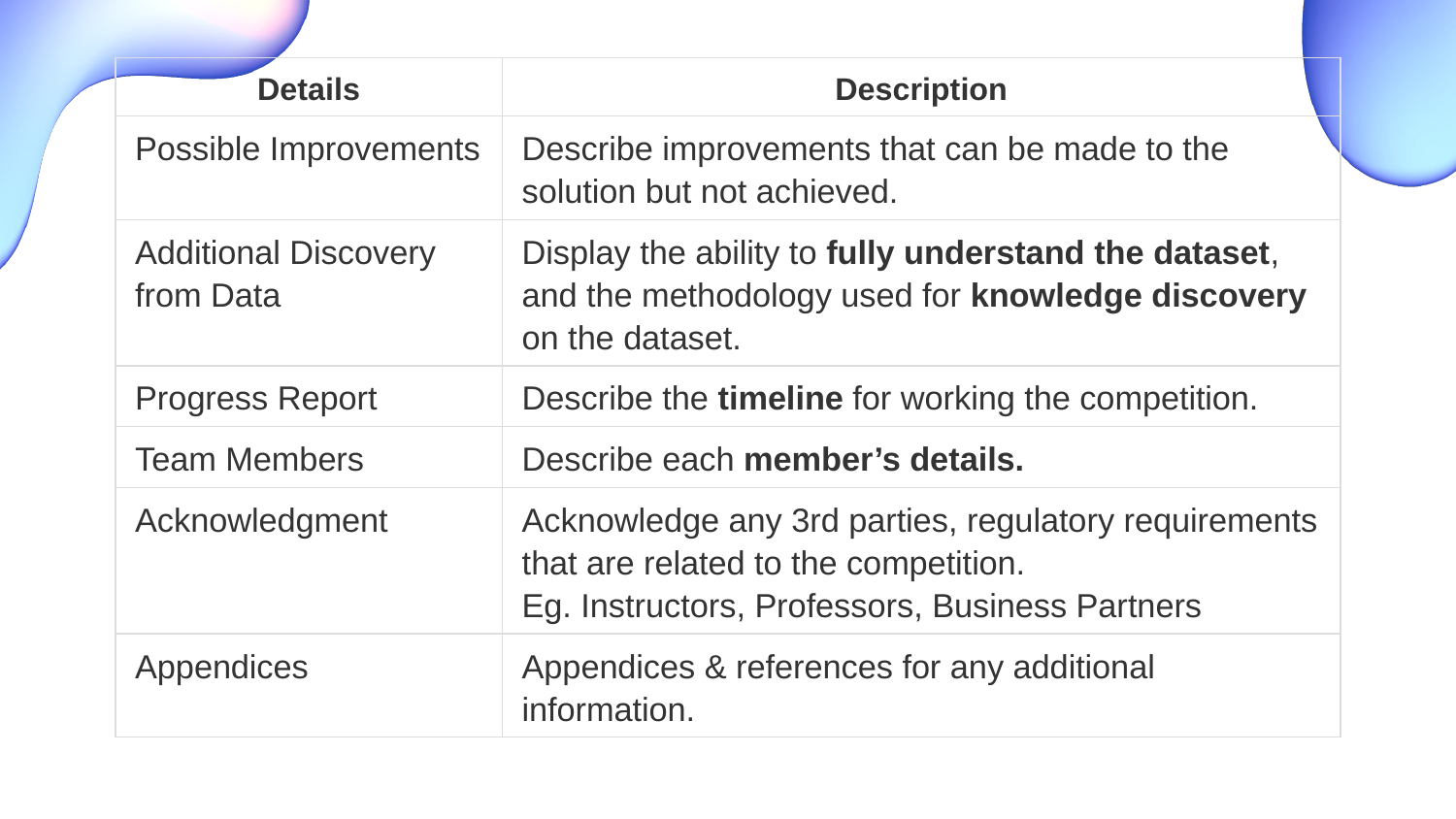

| Details | Description |
| --- | --- |
| Possible Improvements | Describe improvements that can be made to the solution but not achieved. |
| Additional Discovery from Data | Display the ability to fully understand the dataset, and the methodology used for knowledge discovery on the dataset. |
| Progress Report | Describe the timeline for working the competition. |
| Team Members | Describe each member’s details. |
| Acknowledgment | Acknowledge any 3rd parties, regulatory requirements that are related to the competition. Eg. Instructors, Professors, Business Partners |
| Appendices | Appendices & references for any additional information. |